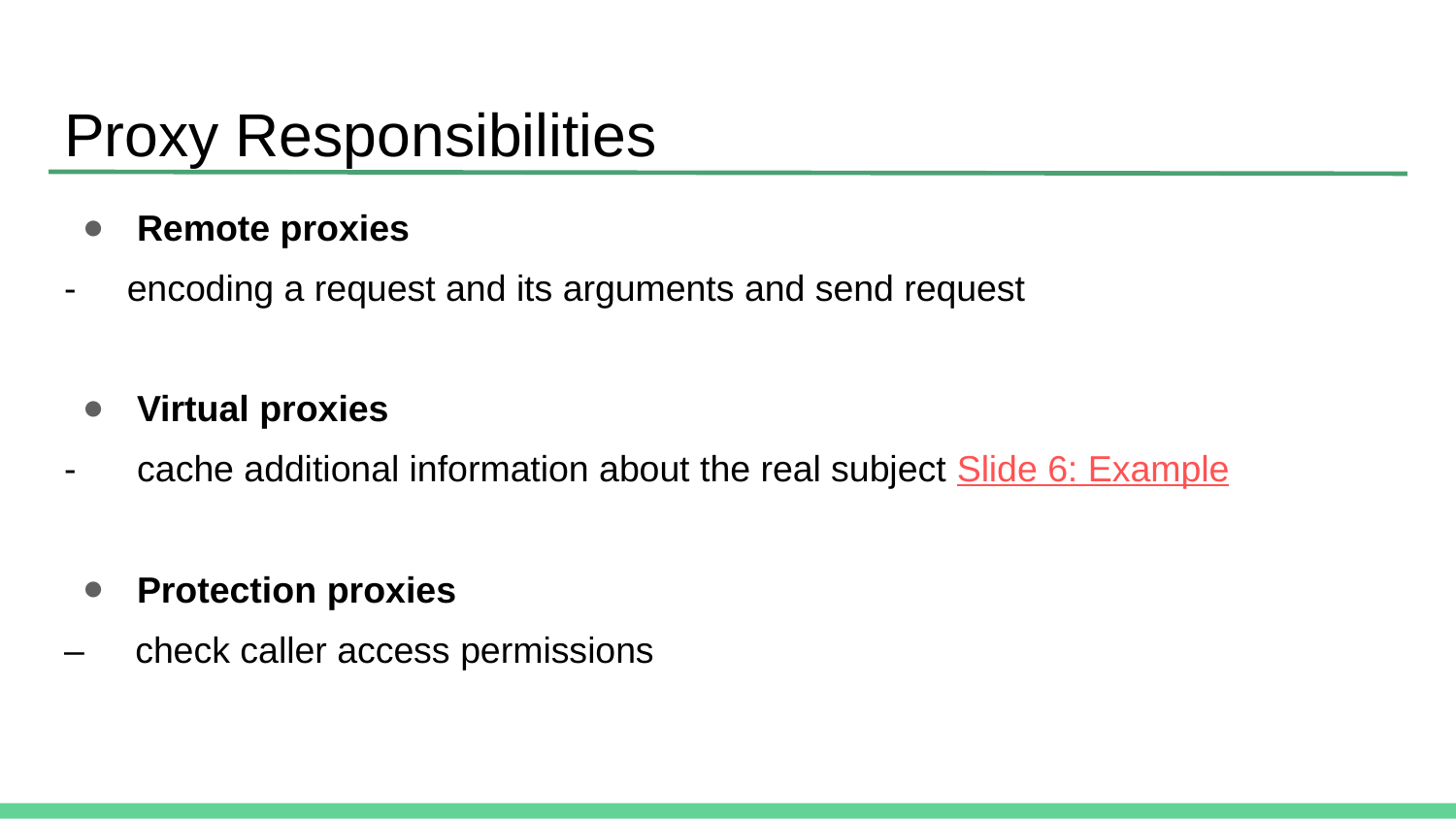

# Proxy Responsibilities

Remote proxies
-     encoding a request and its arguments and send request

Virtual proxies
-      cache additional information about the real subject Slide 6: Example

Protection proxies
–     check caller access permissions